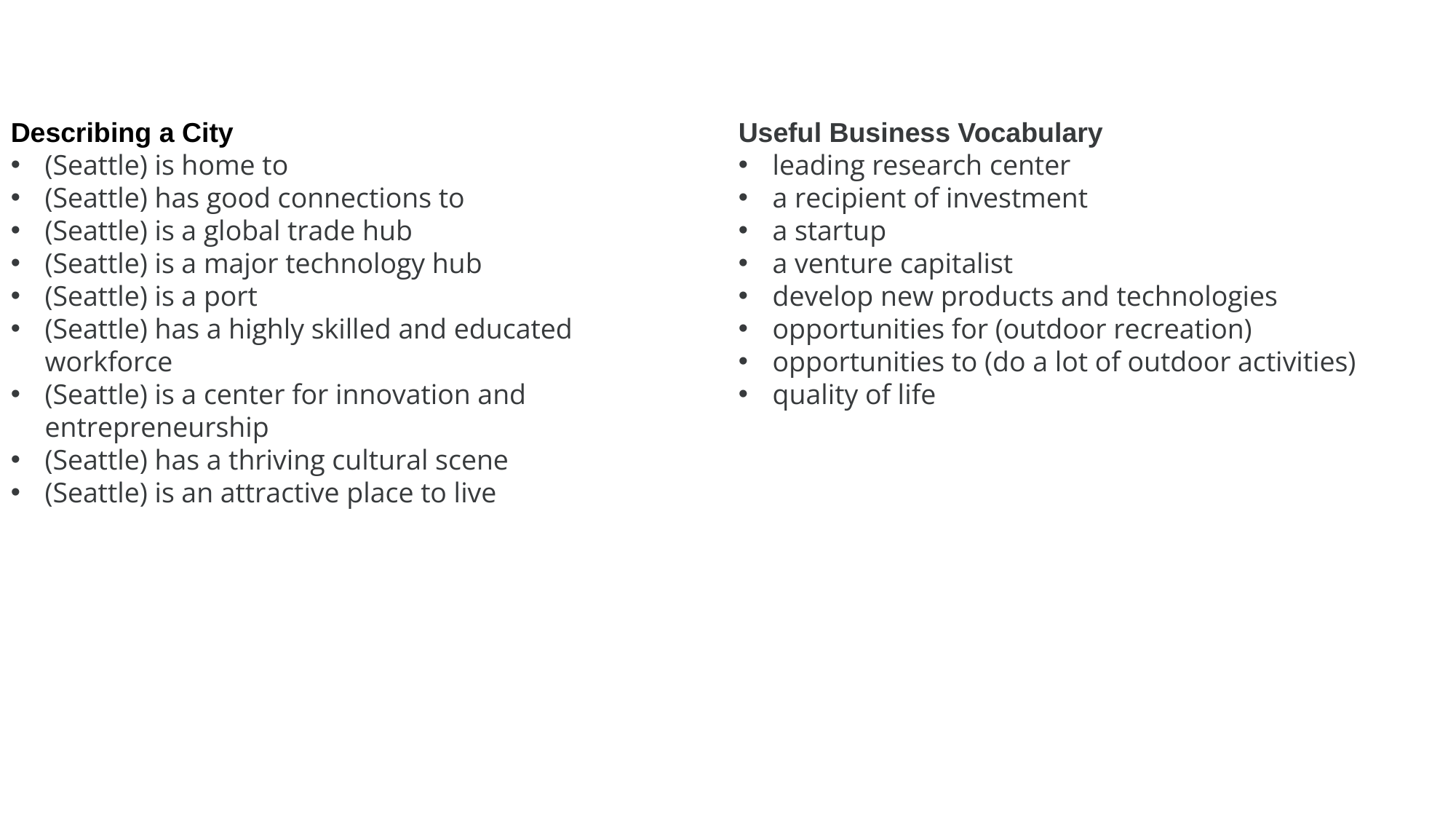

Describing a City
(Seattle) is home to
(Seattle) has good connections to
(Seattle) is a global trade hub
(Seattle) is a major technology hub
(Seattle) is a port
(Seattle) has a highly skilled and educated workforce
(Seattle) is a center for innovation and entrepreneurship
(Seattle) has a thriving cultural scene
(Seattle) is an attractive place to live
Useful Business Vocabulary
leading research center
a recipient of investment
a startup
a venture capitalist
develop new products and technologies
opportunities for (outdoor recreation)
opportunities to (do a lot of outdoor activities)
quality of life